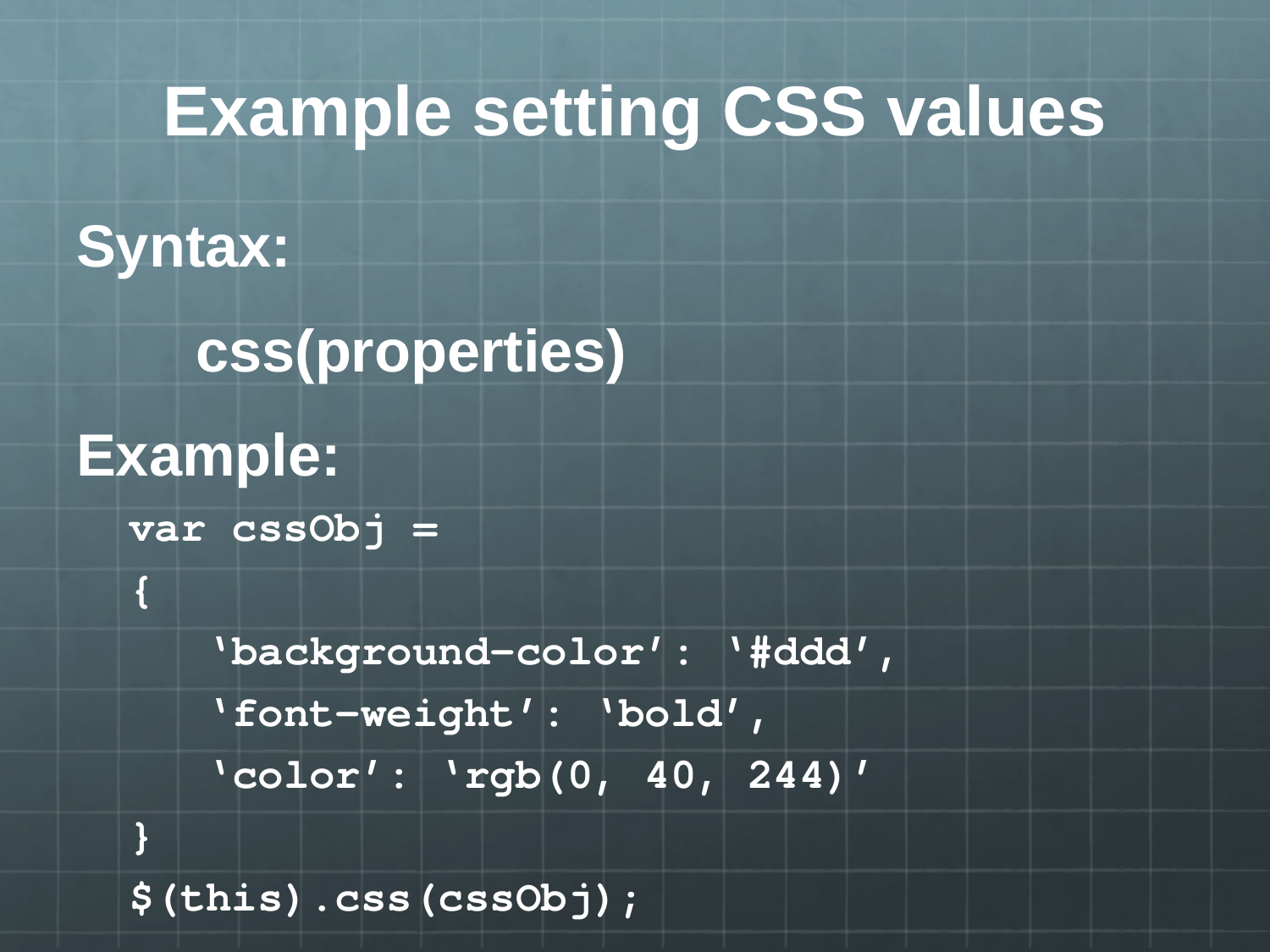

# Example setting CSS values
Syntax:
	css(properties)
Example:
var cssObj =
{
   ‘background-color’: ‘#ddd’,
   ‘font-weight’: ‘bold’,
   ‘color’: ‘rgb(0, 40, 244)’
}
$(this).css(cssObj);